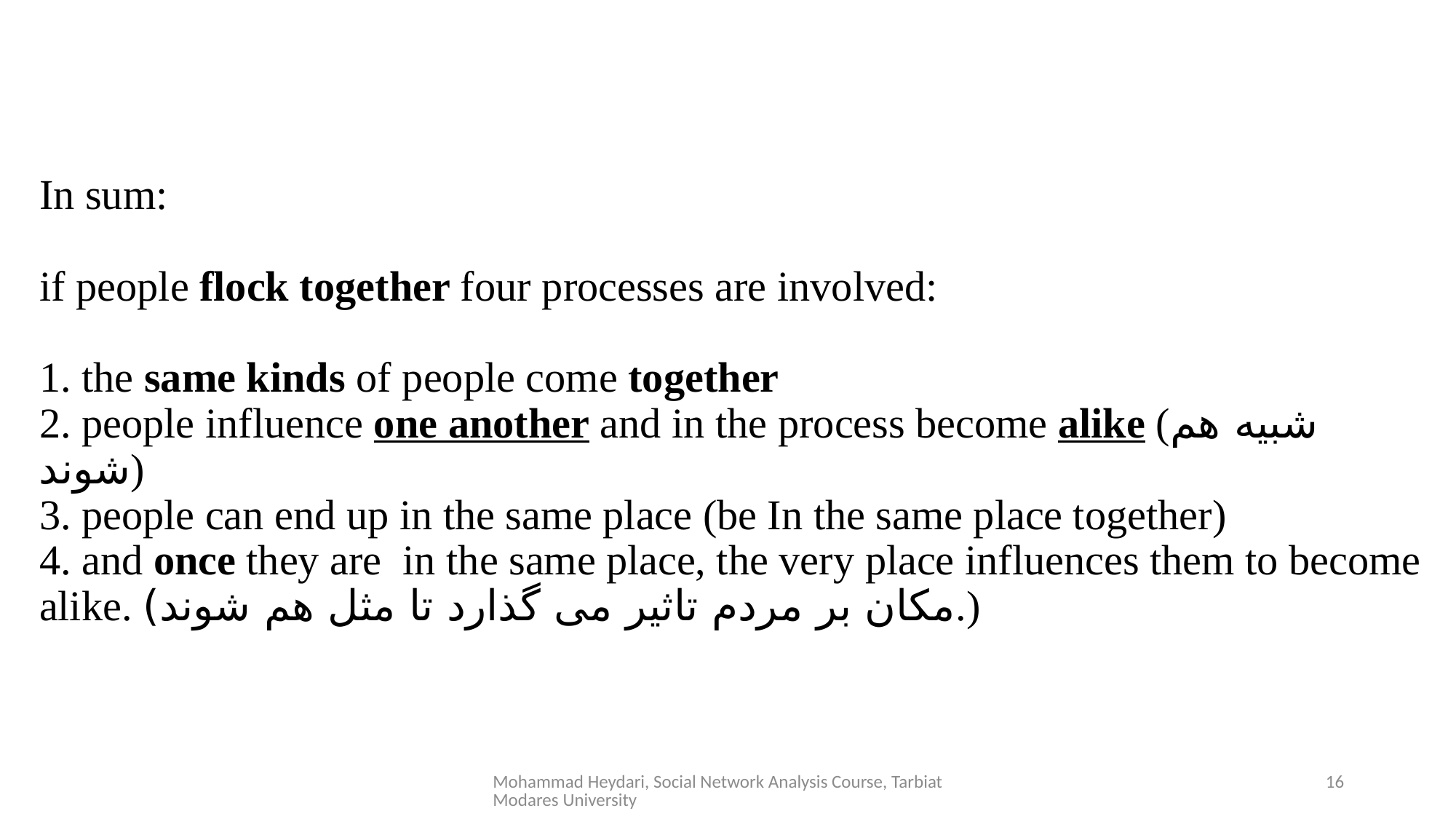

# In sum: if people flock together four processes are involved: 1. the same kinds of people come together 2. people influence one another and in the process become alike (شبیه هم شوند) 3. people can end up in the same place (be In the same place together) 4. and once they are  in the same place, the very place influences them to become alike. (مکان بر مردم تاثیر می گذارد تا مثل هم شوند.)
Mohammad Heydari, Social Network Analysis Course, Tarbiat Modares University
16